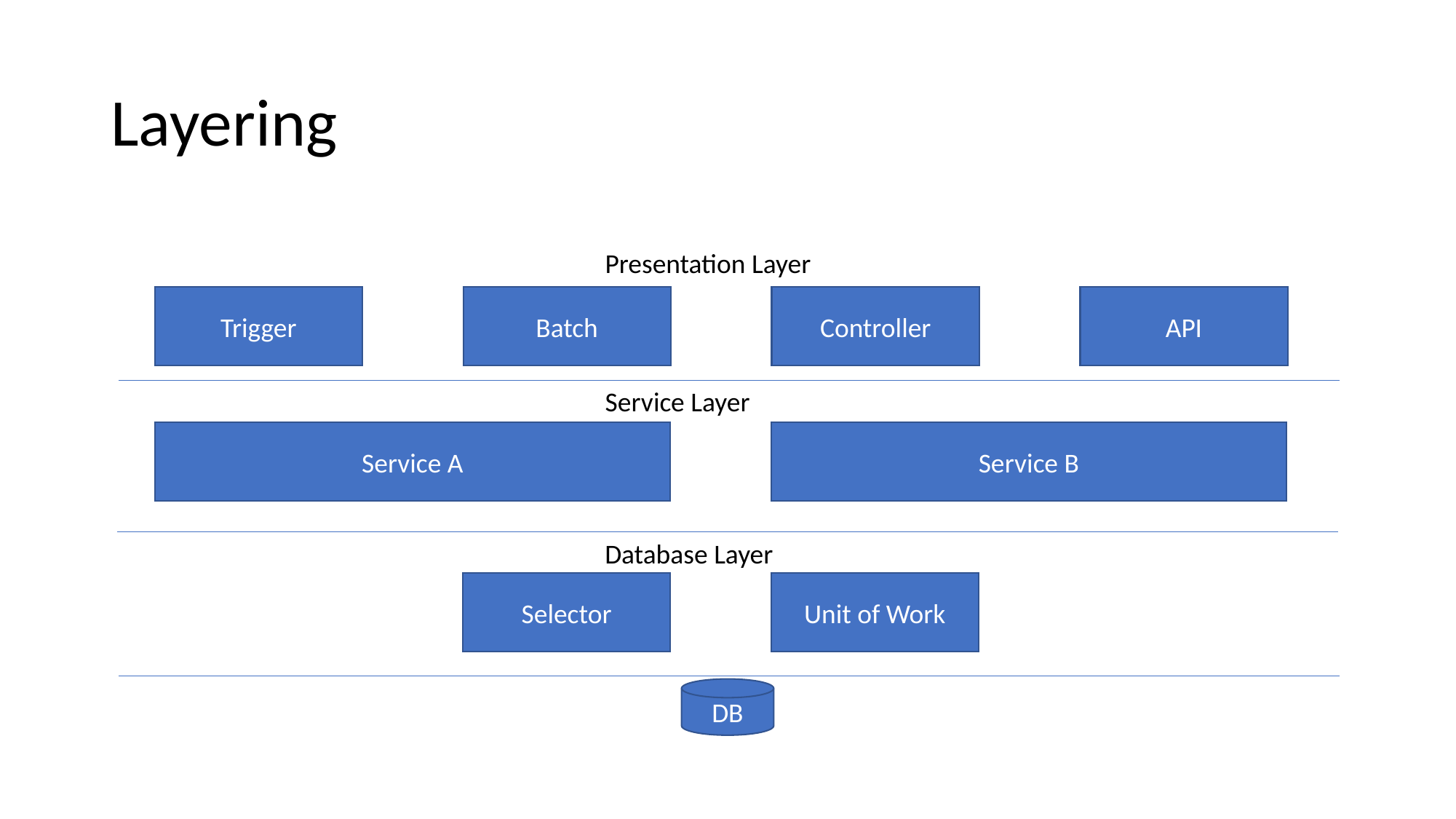

# Layering
Presentation Layer
Trigger
API
Controller
Batch
Service Layer
Service A
Service B
Database Layer
Selector
Unit of Work
DB